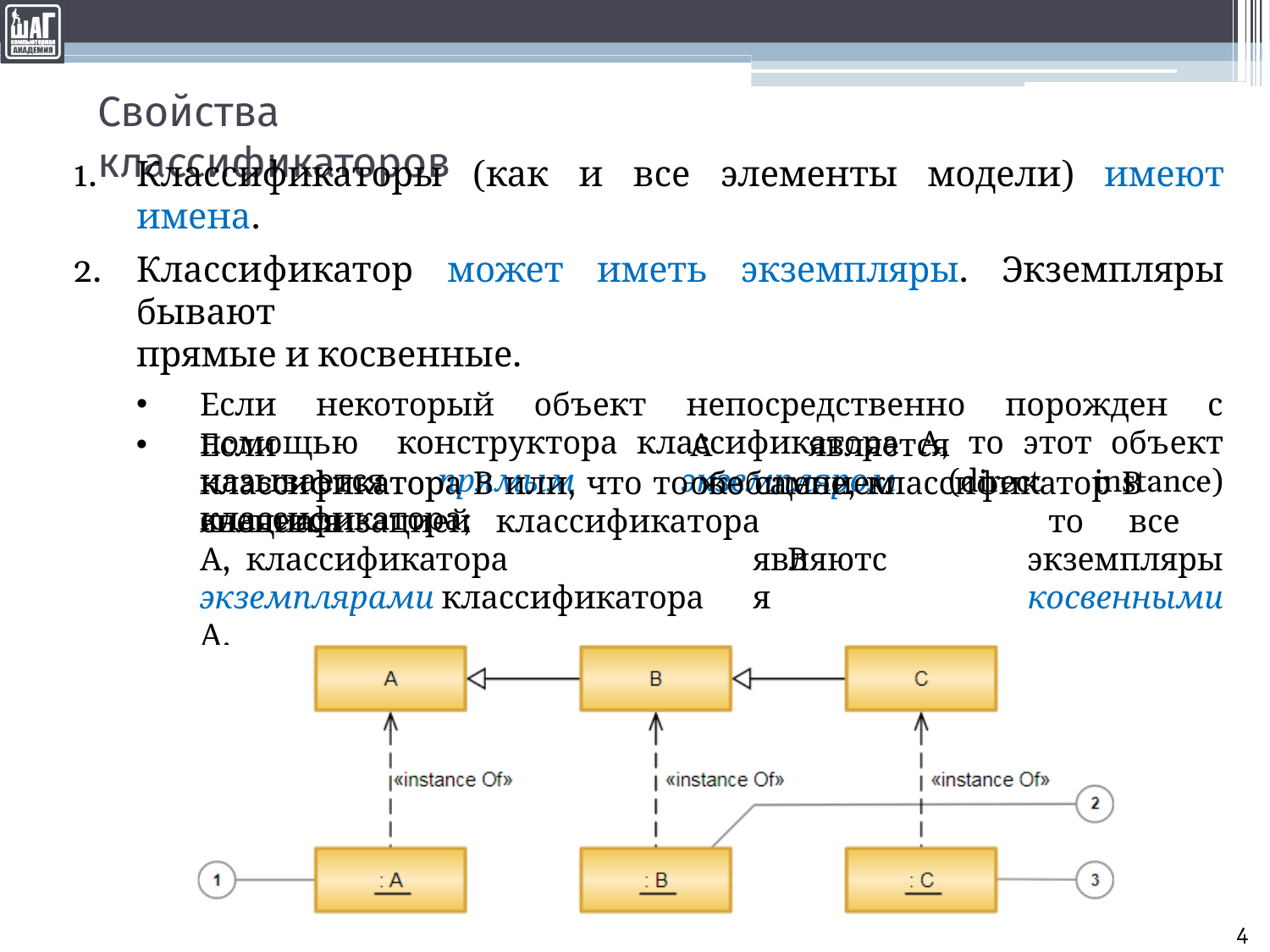

# Свойства классификаторов
Классификаторы (как и все элементы модели) имеют имена.
Классификатор может иметь экземпляры. Экземпляры бывают
прямые и косвенные.
Если некоторый объект непосредственно порожден с помощью  конструктора классификатора А, то этот объект называется прямым  экземпляром (direct instance) классификатора;
Если	классификатор
А	является	обобщением
классификатора В или, что то же самое, классификатор В является
специализацией	классификатора	А,  классификатора		В
то	все	экземпляры
косвенными
являются
экземплярами классификатора А.

4